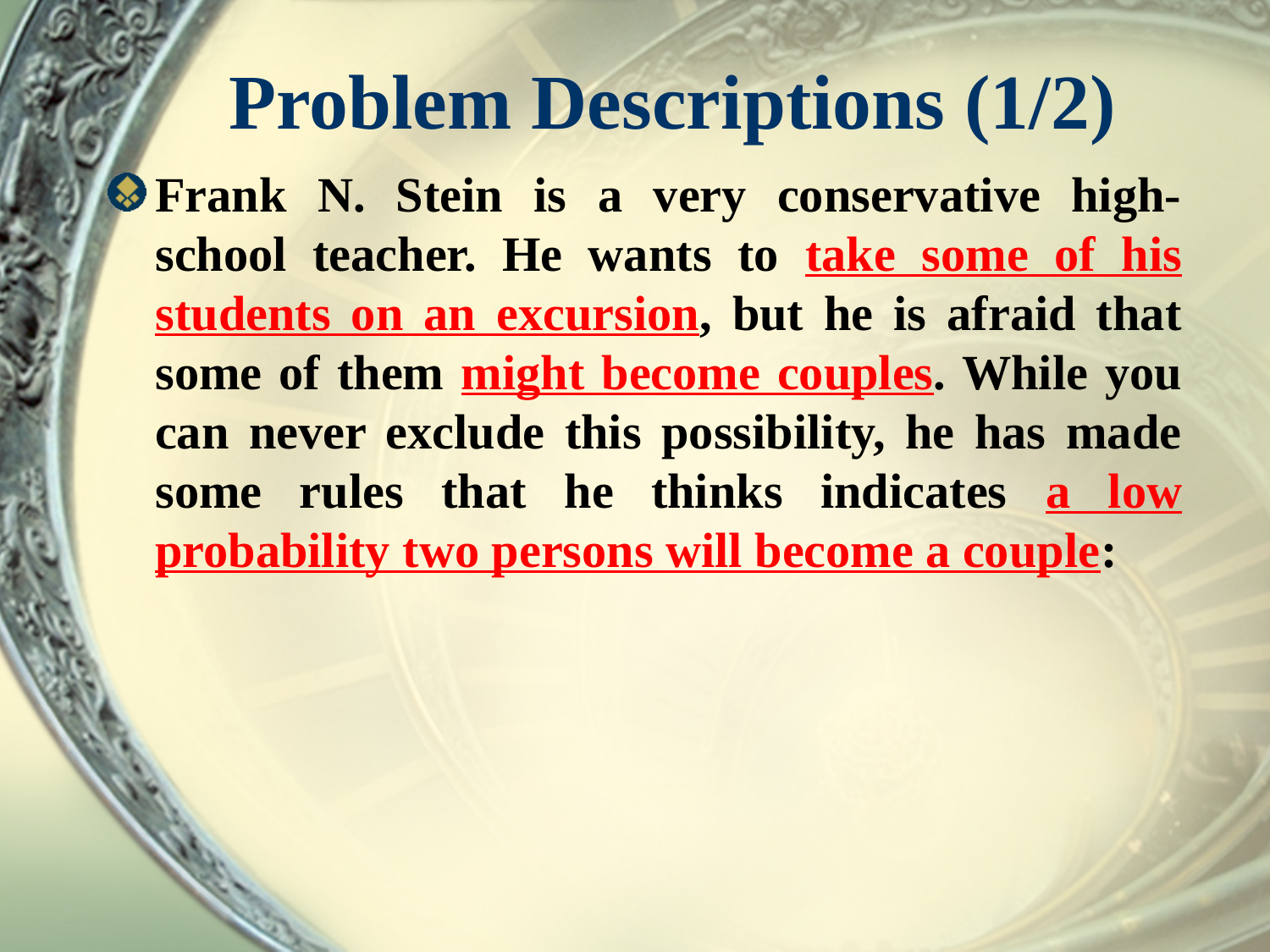

# Problem Descriptions (1/2)
Frank N. Stein is a very conservative high-school teacher. He wants to take some of his students on an excursion, but he is afraid that some of them might become couples. While you can never exclude this possibility, he has made some rules that he thinks indicates a low probability two persons will become a couple: